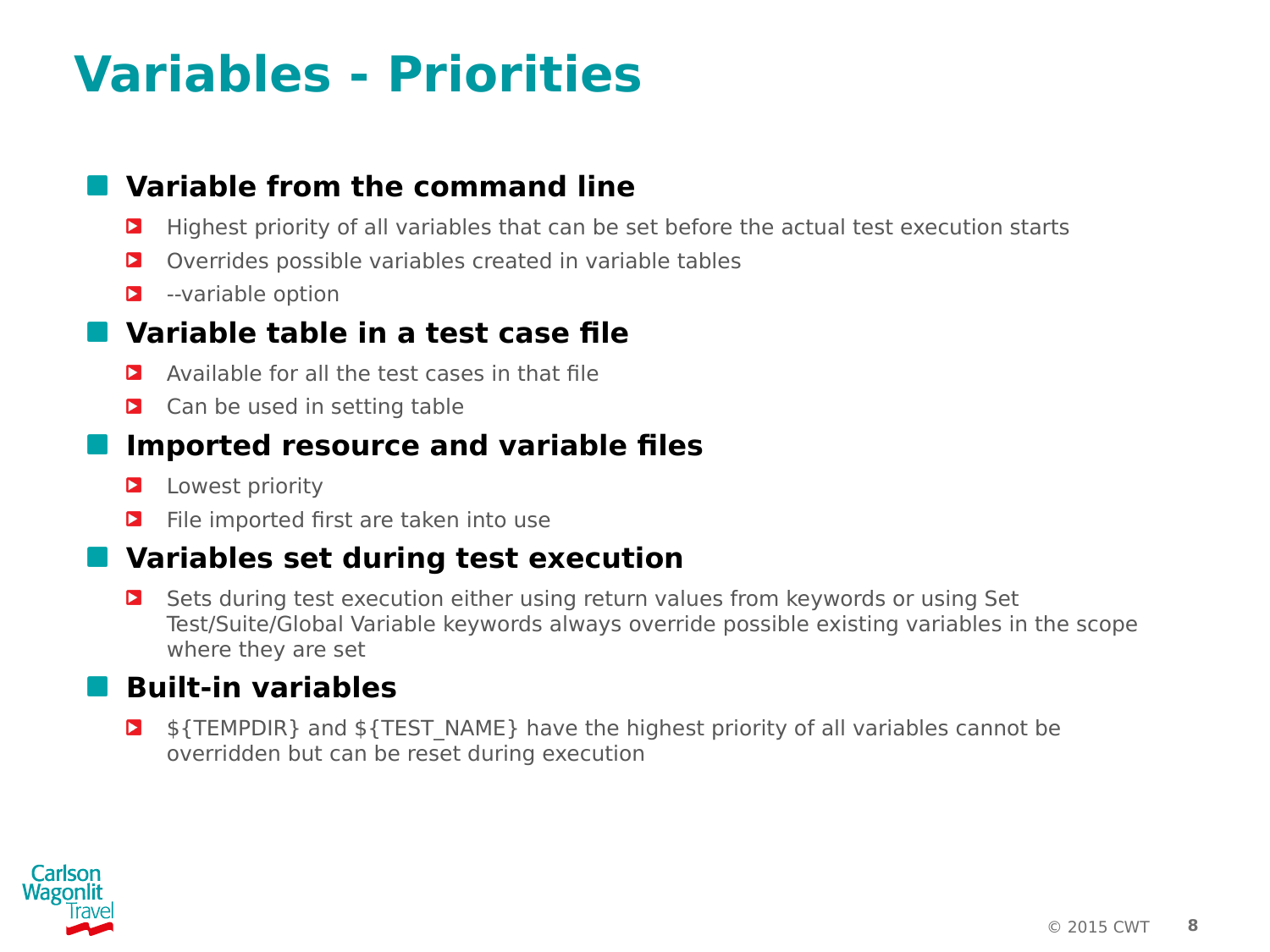

# Variables - Priorities
Variable from the command line
Highest priority of all variables that can be set before the actual test execution starts
Overrides possible variables created in variable tables
--variable option
Variable table in a test case file
Available for all the test cases in that file
Can be used in setting table
Imported resource and variable files
Lowest priority
File imported first are taken into use
Variables set during test execution
Sets during test execution either using return values from keywords or using Set Test/Suite/Global Variable keywords always override possible existing variables in the scope where they are set
Built-in variables
${TEMPDIR} and ${TEST_NAME} have the highest priority of all variables cannot be overridden but can be reset during execution

 8